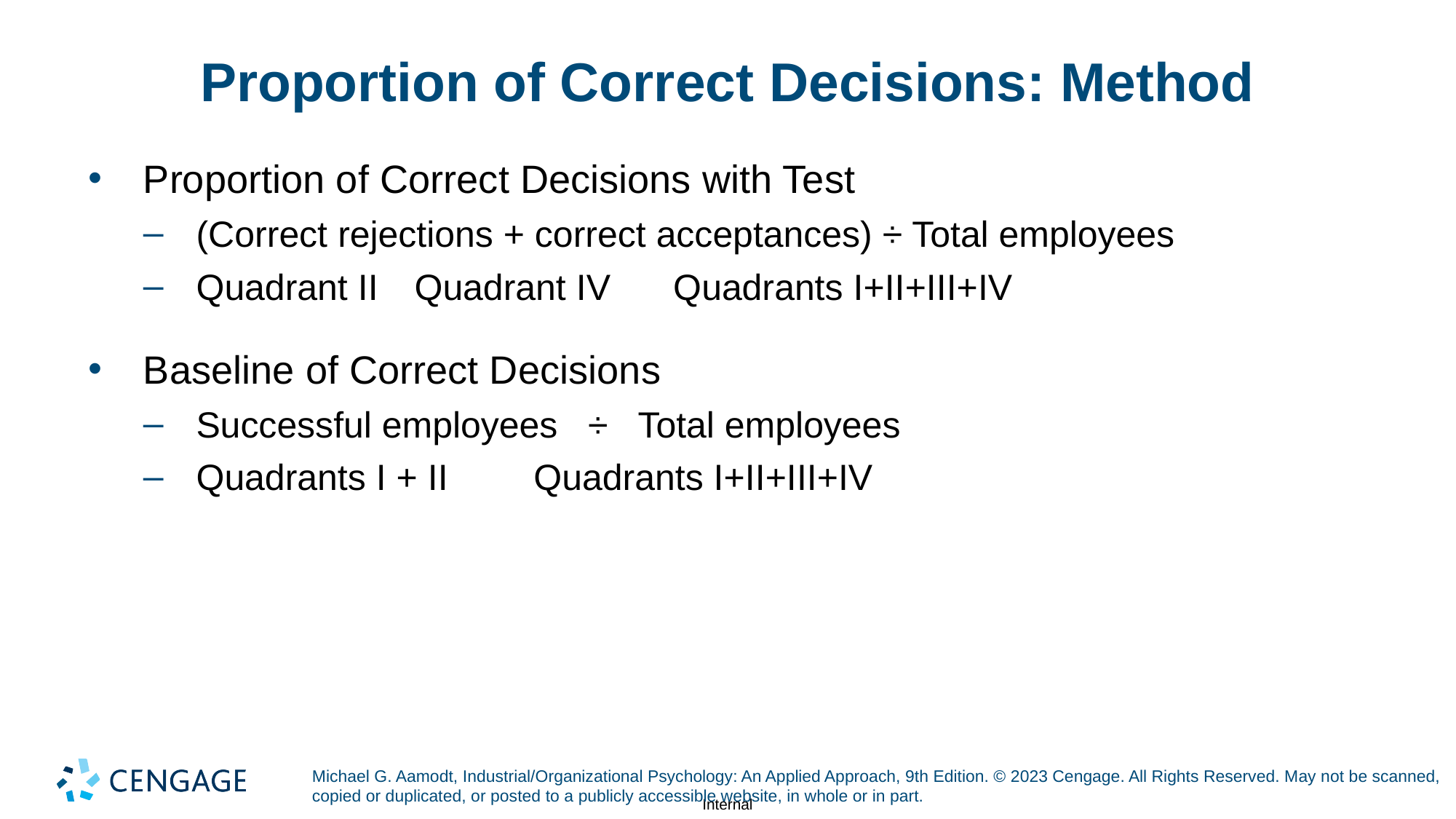

# Proportion of Correct Decisions: Method
Proportion of Correct Decisions with Test
(Correct rejections + correct acceptances) ÷ Total employees
Quadrant II	Quadrant IV	    Quadrants I+II+III+IV
Baseline of Correct Decisions
Successful employees   ÷   Total employees
Quadrants I + II	 Quadrants I+II+III+IV